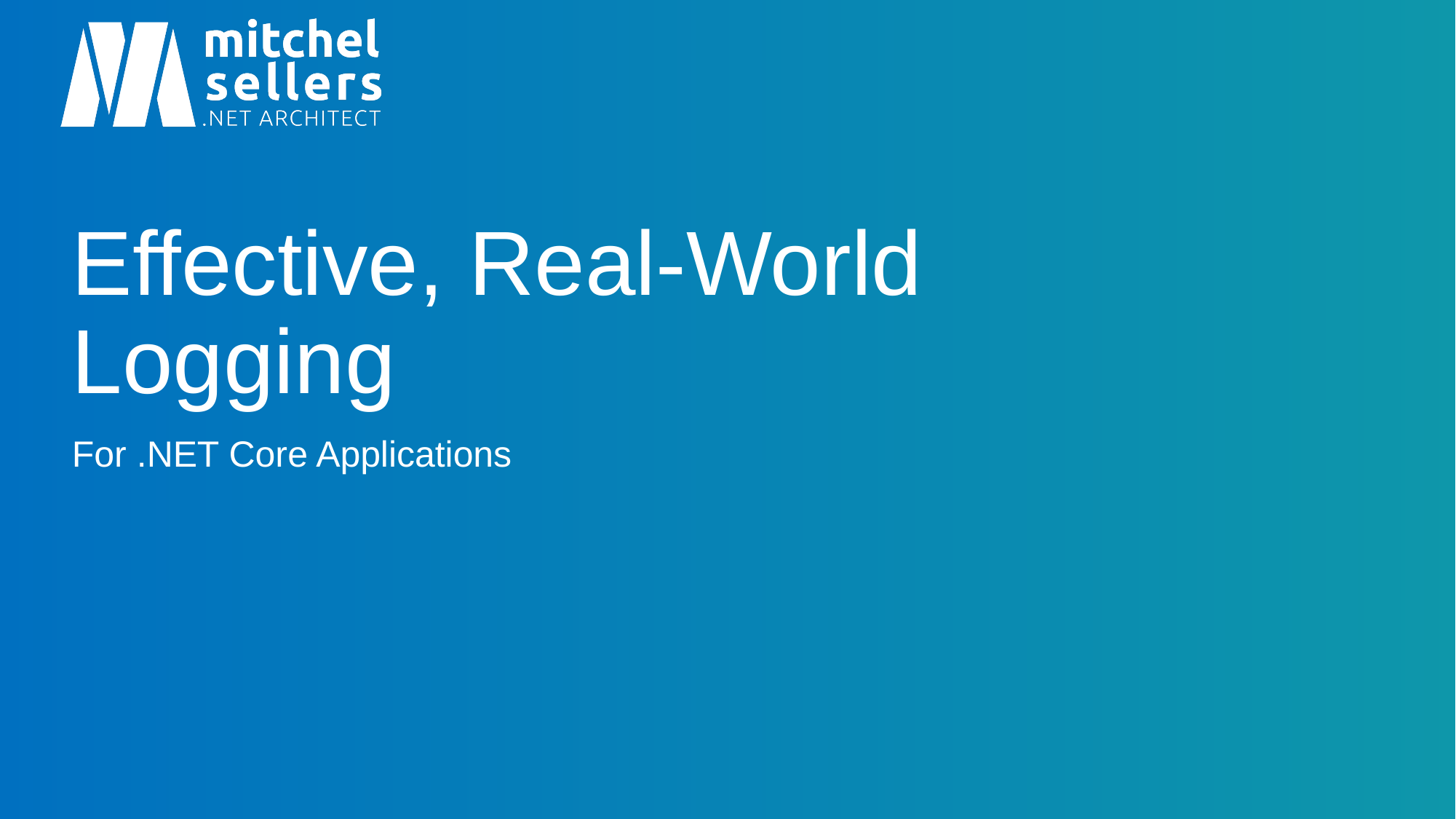

# Effective, Real-World Logging
For .NET Core Applications